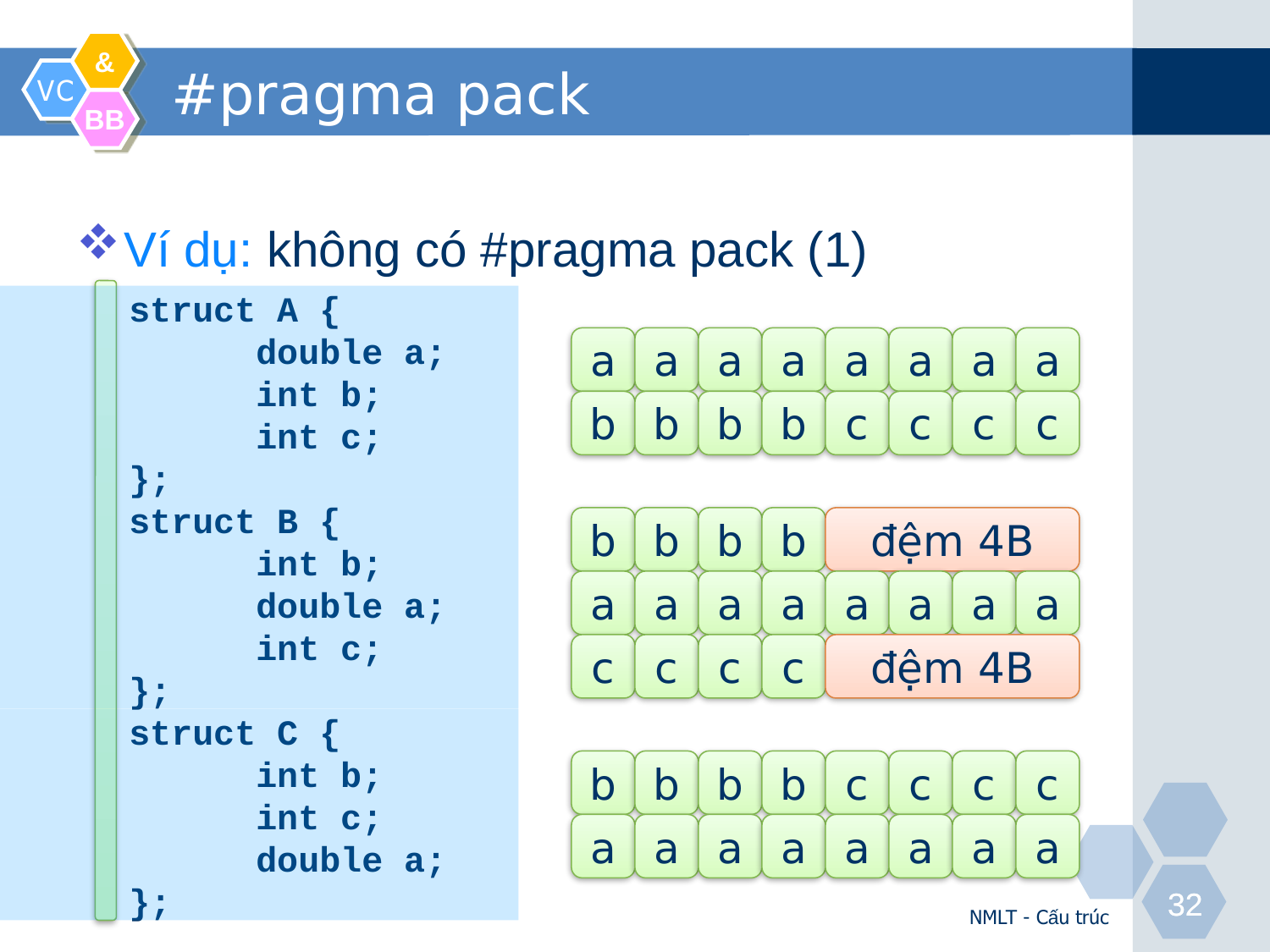

# #pragma pack
Ví dụ: không có #pragma pack (1)

struct A {
	double a;
	int b;
	int c;
};
struct B {
	int b;
	double a;
	int c;
};
struct C {
	int b;
	int c;
	double a;
};

a
a
a
a
a
a
a
a
b
b
b
b
c
c
c
c

b
b
b
b
đệm 4B
a
a
a
a
a
a
a
a
c
c
c
c
đệm 4B

b
b
b
b
c
c
c
c
a
a
a
a
a
a
a
a
NMLT - Cấu trúc